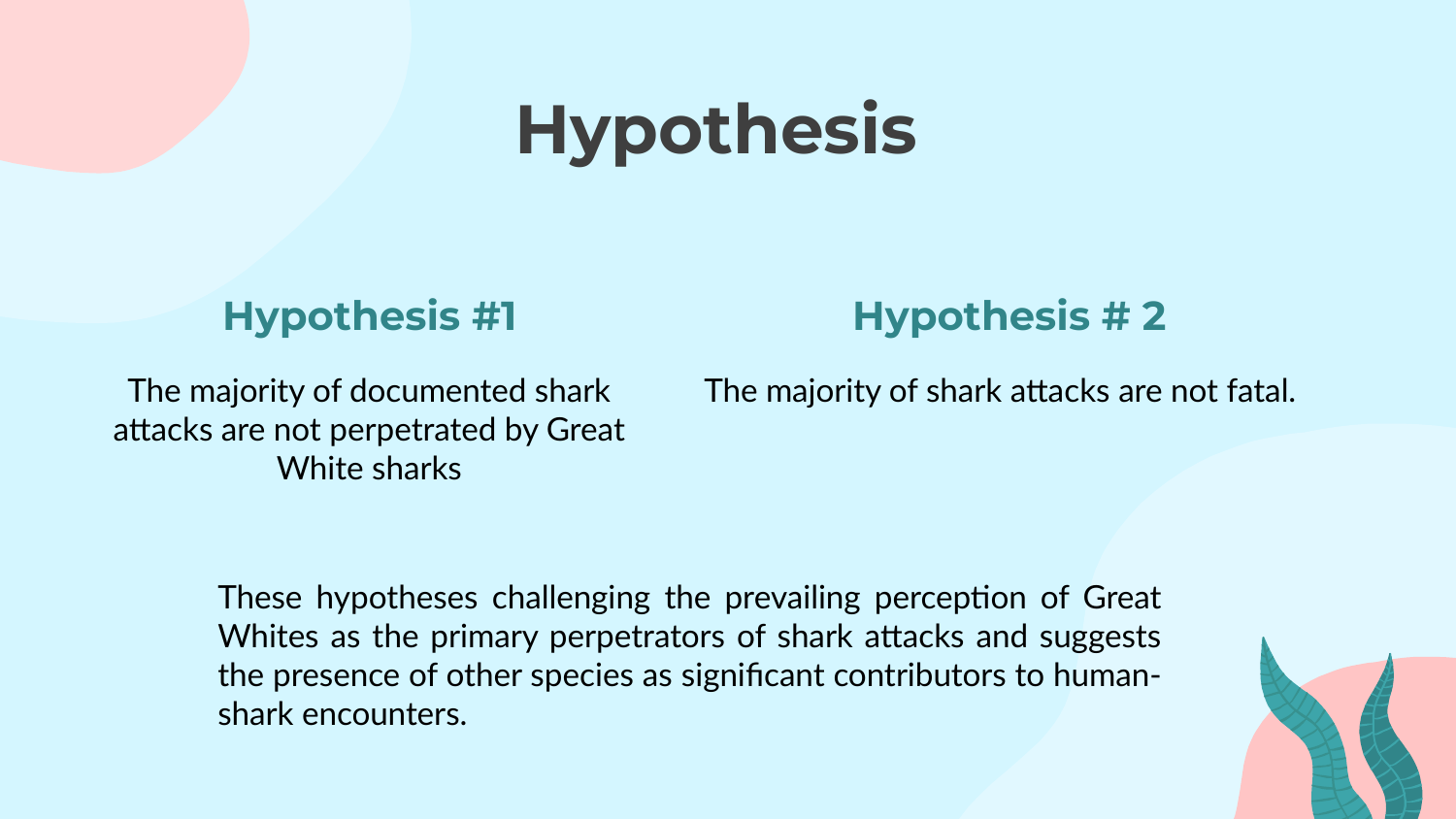

# Hypothesis
Hypothesis #1
Hypothesis # 2
The majority of documented shark attacks are not perpetrated by Great White sharks
The majority of shark attacks are not fatal.
These hypotheses challenging the prevailing perception of Great Whites as the primary perpetrators of shark attacks and suggests the presence of other species as significant contributors to human-shark encounters.